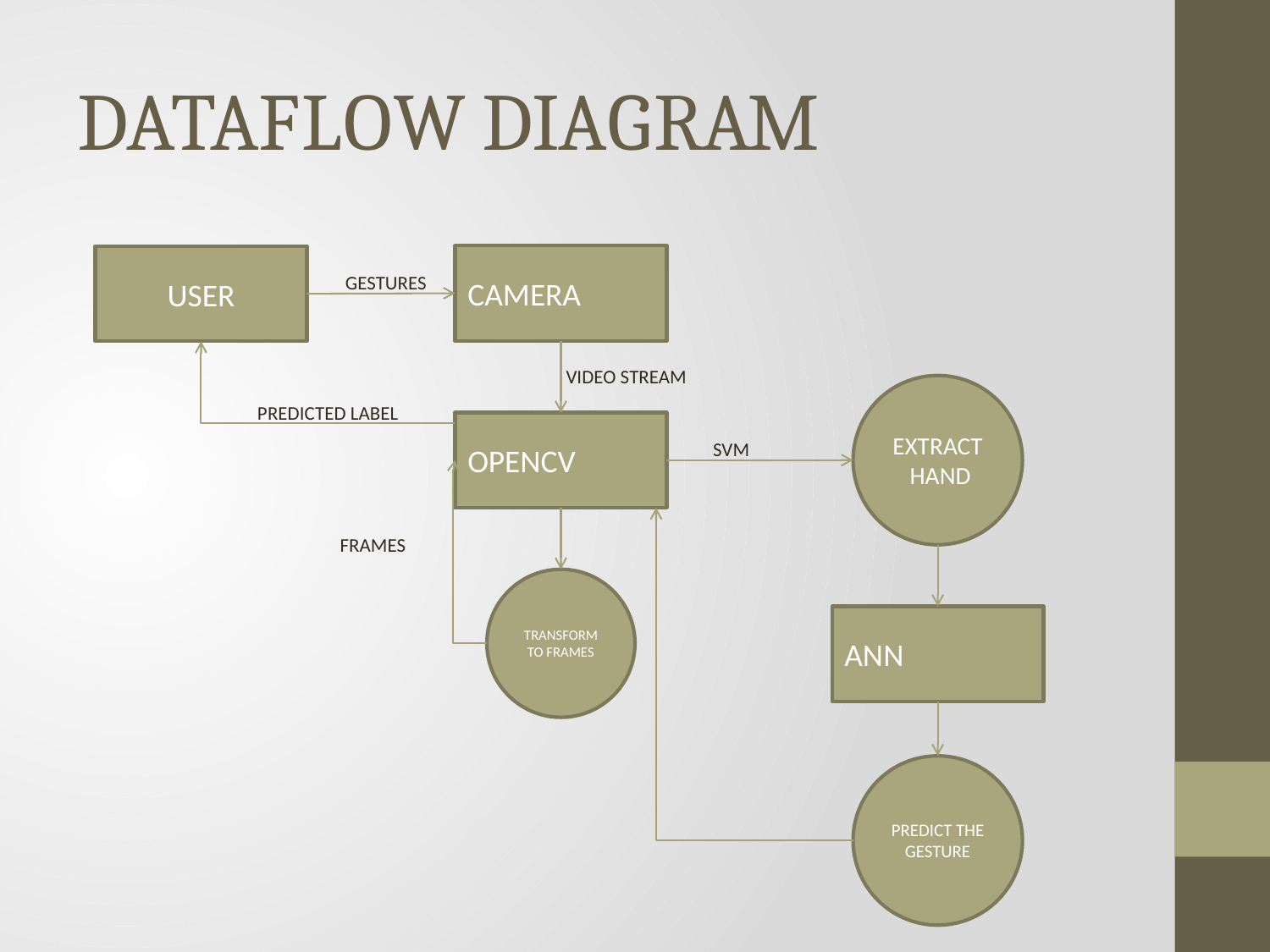

# DATAFLOW DIAGRAM
CAMERA
USER
GESTURES
VIDEO STREAM
EXTRACT  HAND
PREDICTED LABEL
OPENCV
SVM
FRAMES
TRANSFORM TO FRAMES
ANN
PREDICT THE GESTURE